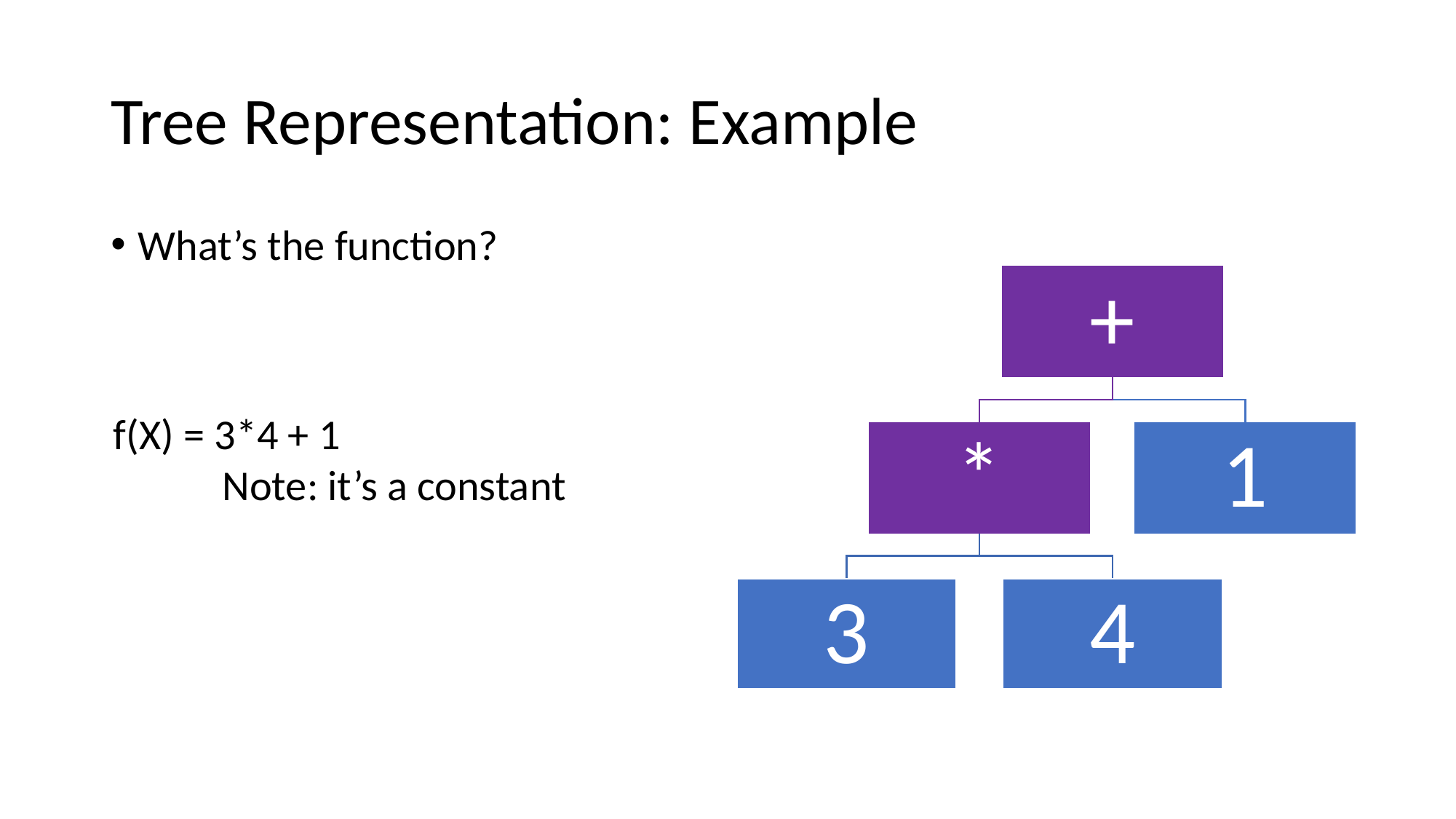

# Tree Representation: Example
What’s the function?
+
*
3
4
1
f(X) = 3*4 + 1
	Note: it’s a constant